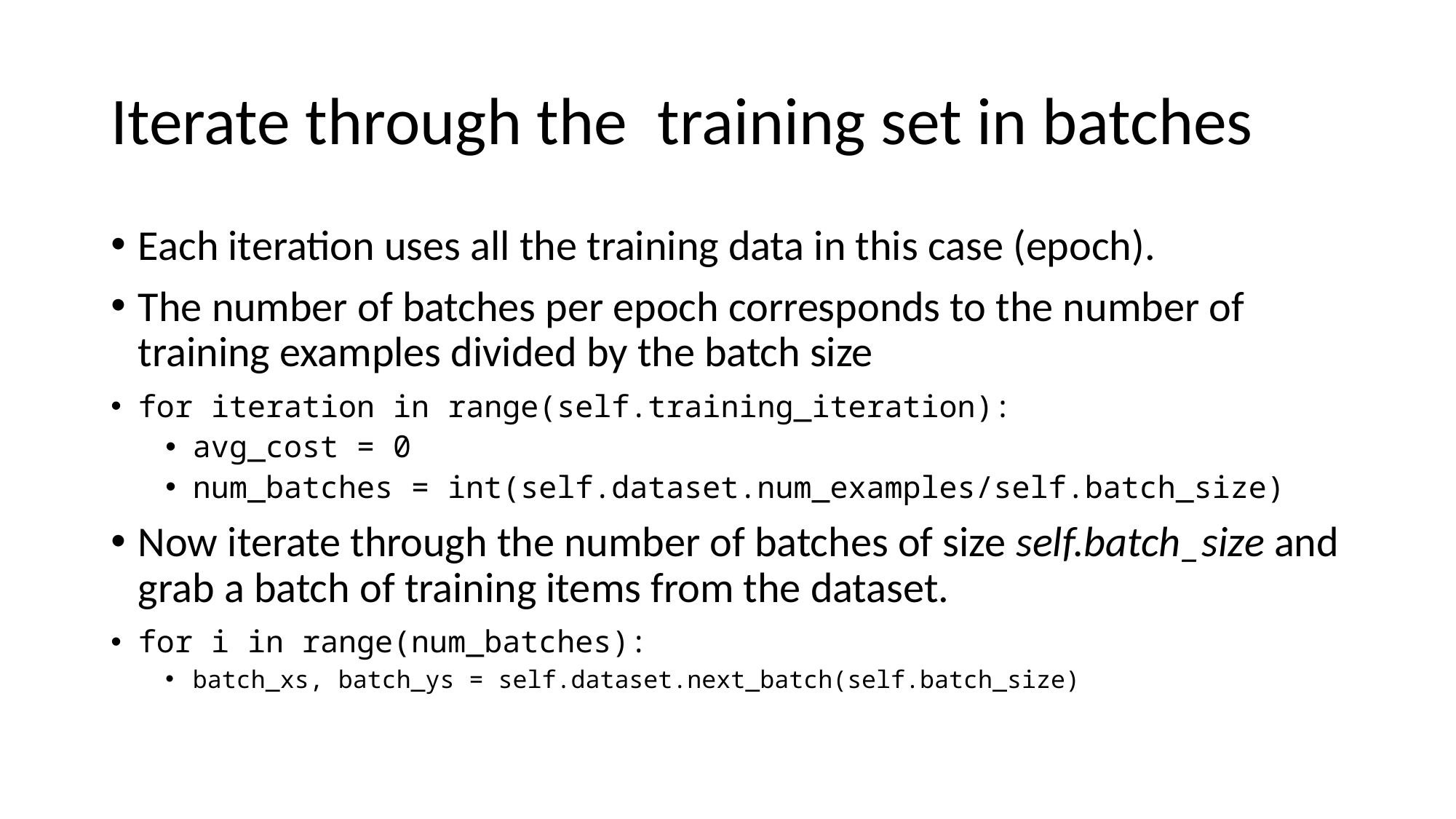

# Iterate through the  training set in batches
Each iteration uses all the training data in this case (epoch).
The number of batches per epoch corresponds to the number of training examples divided by the batch size
for iteration in range(self.training_iteration):
avg_cost = 0
num_batches = int(self.dataset.num_examples/self.batch_size)
Now iterate through the number of batches of size self.batch_size and grab a batch of training items from the dataset.
for i in range(num_batches):
batch_xs, batch_ys = self.dataset.next_batch(self.batch_size)